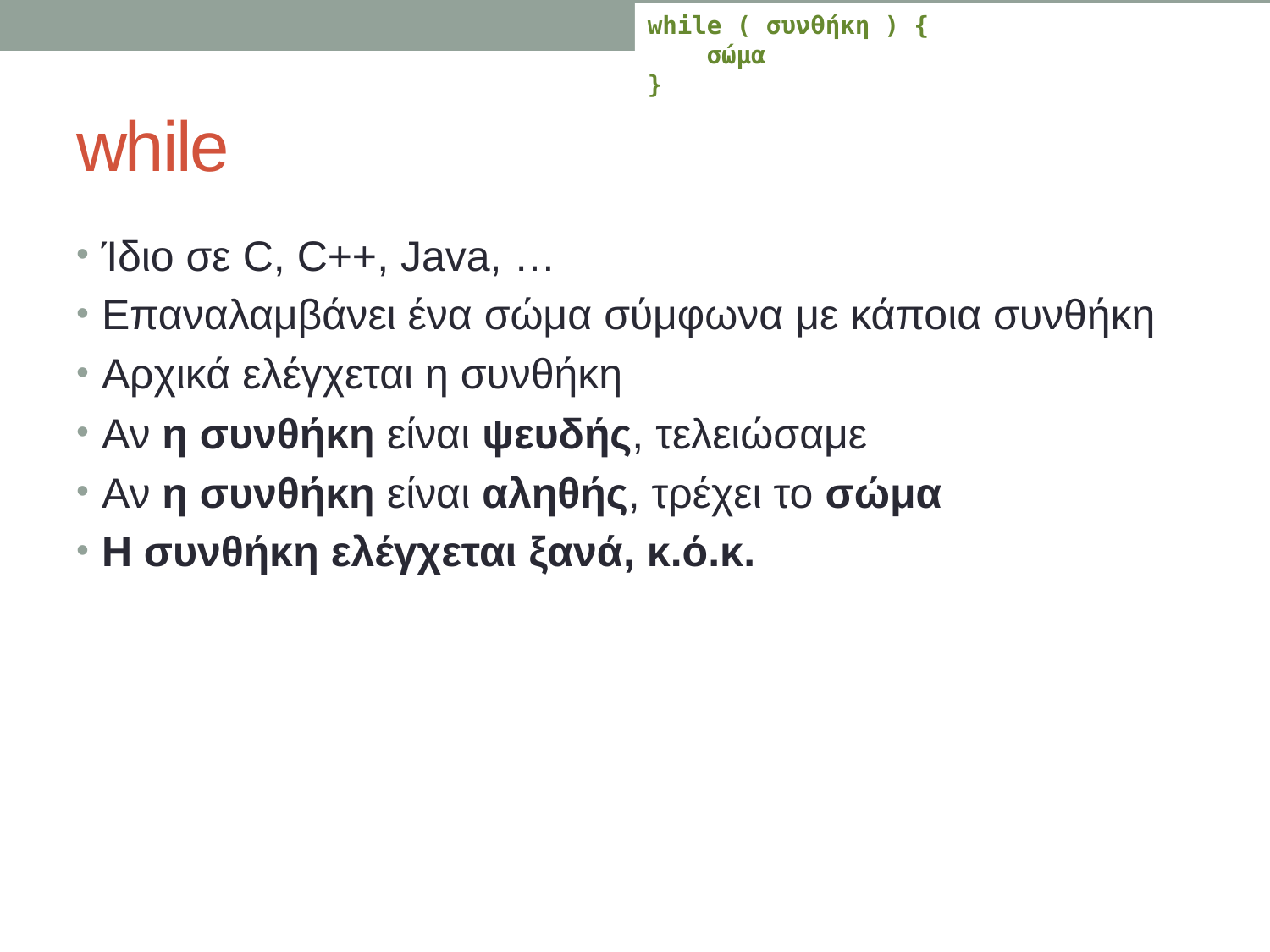

while ( συνθήκη ) {
    σώμα
}
# while
Ίδιο σε C, C++, Java, …
Επαναλαμβάνει ένα σώμα σύμφωνα με κάποια συνθήκη
Αρχικά ελέγχεται η συνθήκη
Αν η συνθήκη είναι ψευδής, τελειώσαμε
Αν η συνθήκη είναι αληθής, τρέχει το σώμα
Η συνθήκη ελέγχεται ξανά, κ.ό.κ.